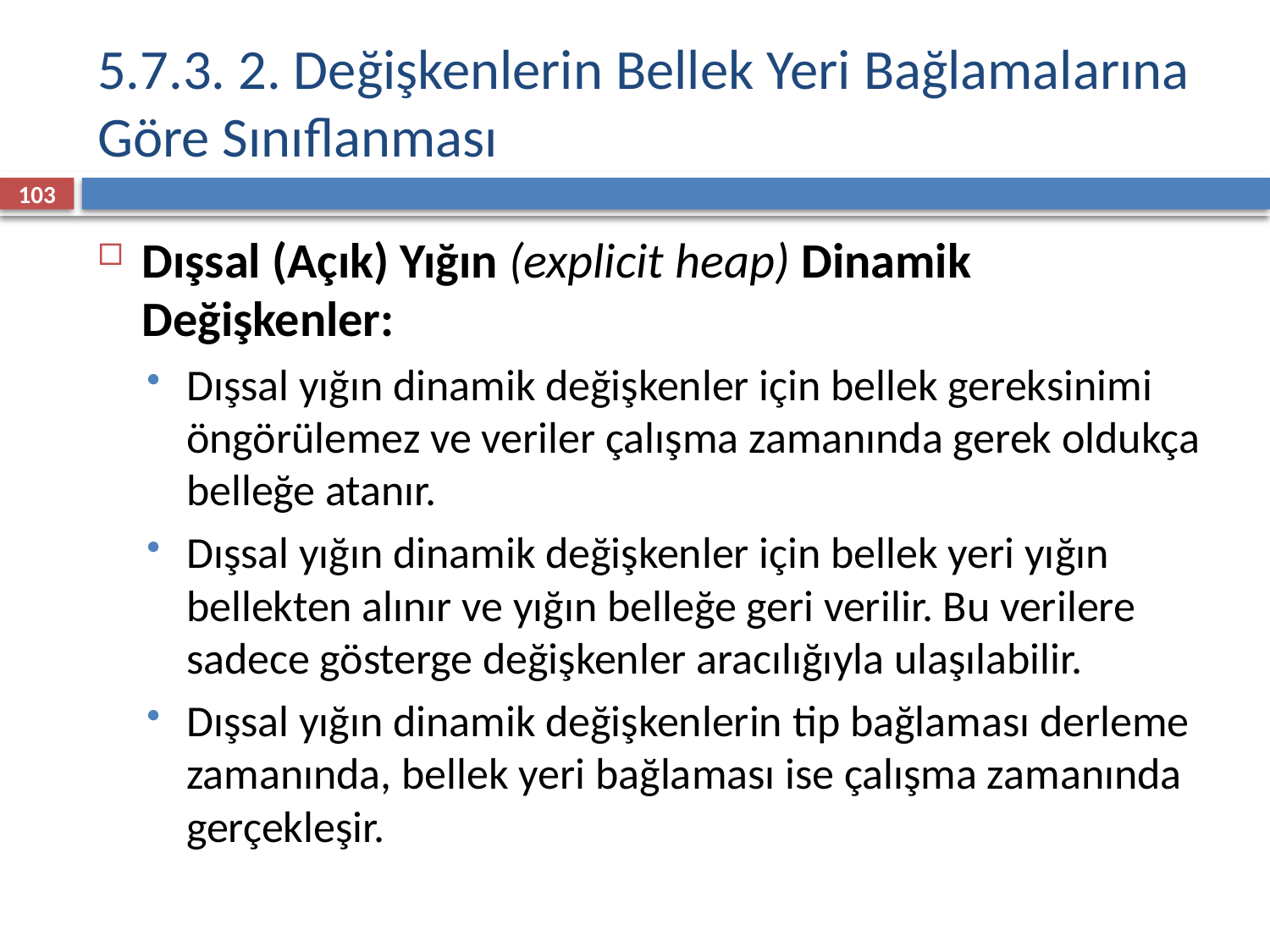

# 5.7.3. 2. Değişkenlerin Bellek Yeri Bağlamalarına Göre Sınıflanması
103
Dışsal (Açık) Yığın (explicit heap) Dinamik Değişkenler:
Dışsal yığın dinamik değişkenler için bellek gereksinimi öngörülemez ve veriler çalışma zamanında gerek oldukça belleğe atanır.
Dışsal yığın dinamik değişkenler için bellek yeri yığın bellekten alınır ve yığın belleğe geri verilir. Bu verilere sadece gösterge değişkenler aracılığıyla ulaşılabilir.
Dışsal yığın dinamik değişkenlerin tip bağlaması derleme zamanında, bellek yeri bağlaması ise çalışma zamanında gerçekleşir.